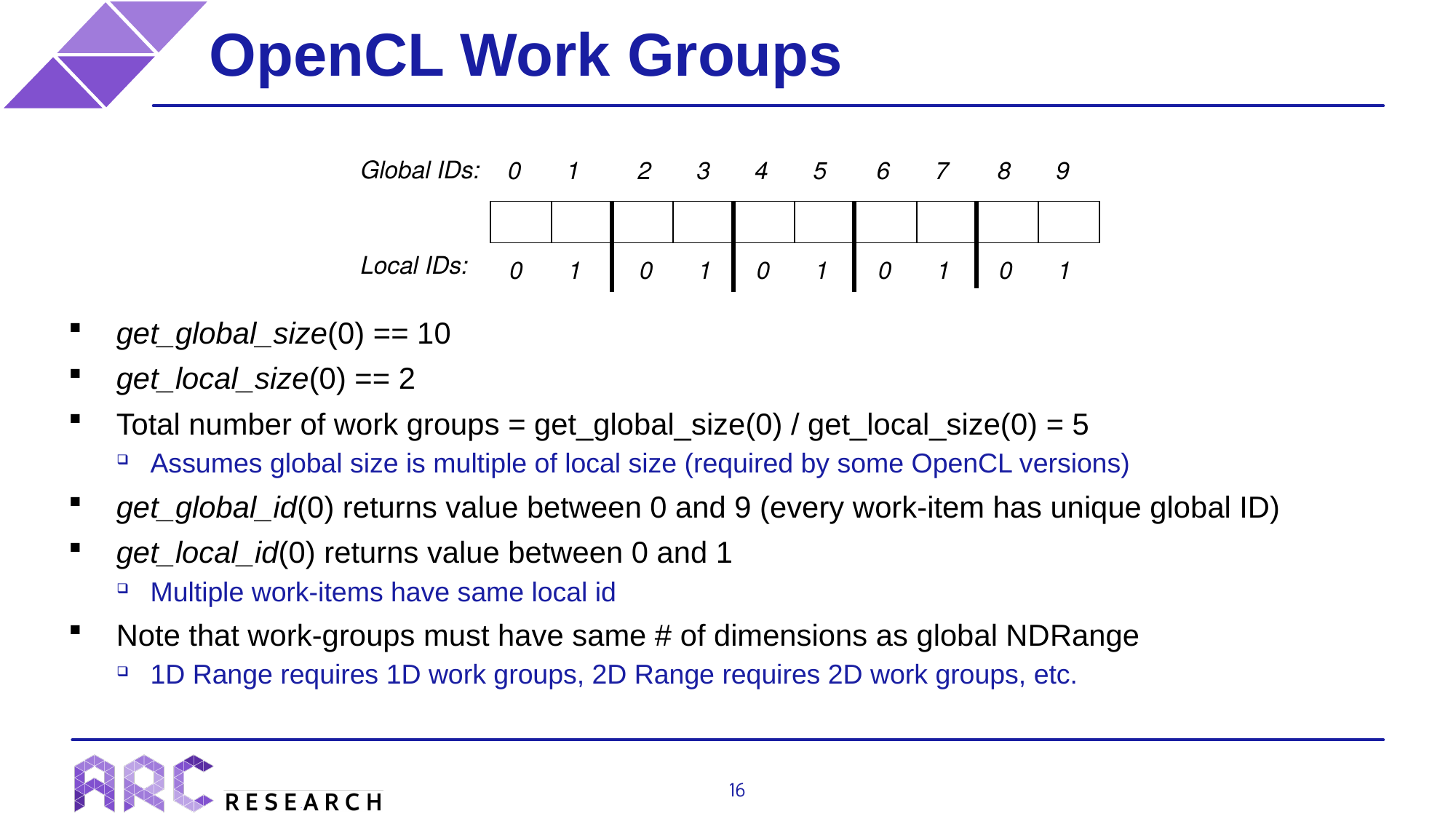

OpenCL Work Groups
Global IDs:
0
1
2
3
4
5
6
7
8
9
|  |  |  |  |  |  |  |  |  |  |
| --- | --- | --- | --- | --- | --- | --- | --- | --- | --- |
Local IDs:
0
1
0
1
0
1
0
1
0
1
get_global_size(0) == 10
get_local_size(0) == 2
Total number of work groups = get_global_size(0) / get_local_size(0) = 5
Assumes global size is multiple of local size (required by some OpenCL versions)
get_global_id(0) returns value between 0 and 9 (every work-item has unique global ID)
get_local_id(0) returns value between 0 and 1
Multiple work-items have same local id
Note that work-groups must have same # of dimensions as global NDRange
1D Range requires 1D work groups, 2D Range requires 2D work groups, etc.

16